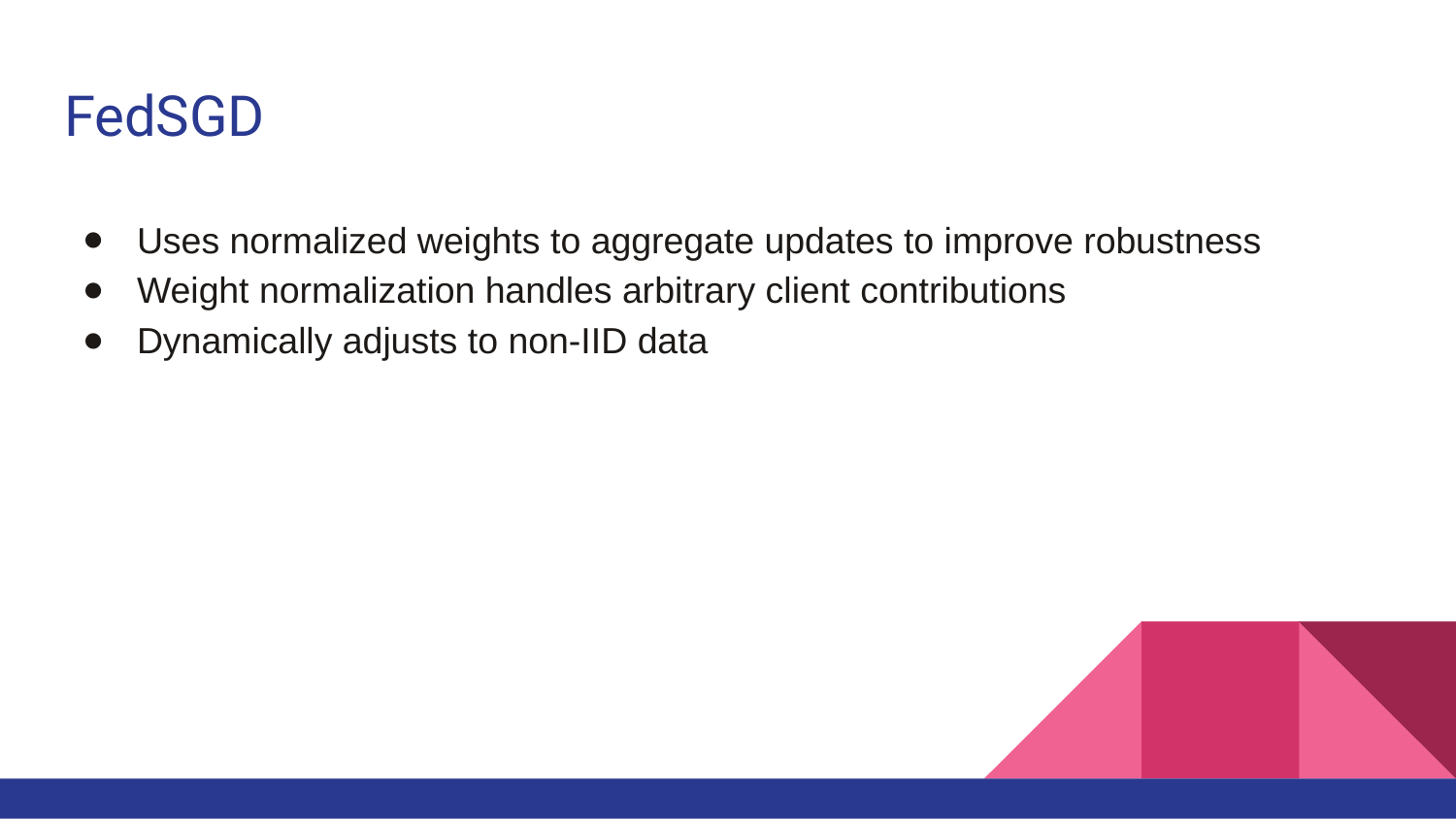

# FedSGD
Uses normalized weights to aggregate updates to improve robustness
Weight normalization handles arbitrary client contributions
Dynamically adjusts to non-IID data